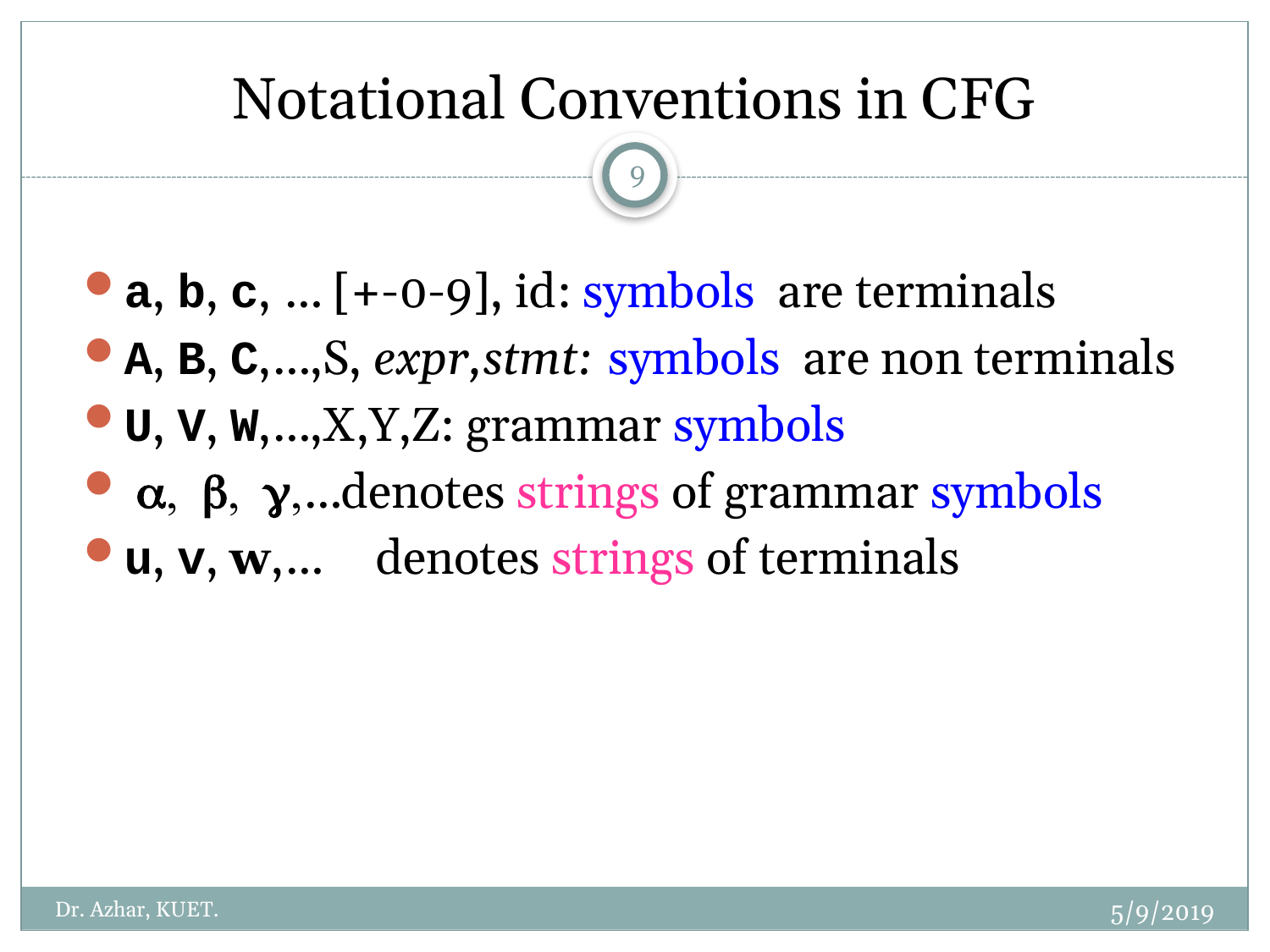

# Notational Conventions in CFG
9
a, b, c, … [+-0-9], id: symbols  are terminals
A, B, C,…,S, expr,stmt: symbols  are non terminals
U, V, W,…,X,Y,Z: grammar symbols
 α, β, γ,…denotes strings of grammar symbols
u, v, w,…	denotes strings of terminals

5/9/2019
Dr. Azhar, KUET.